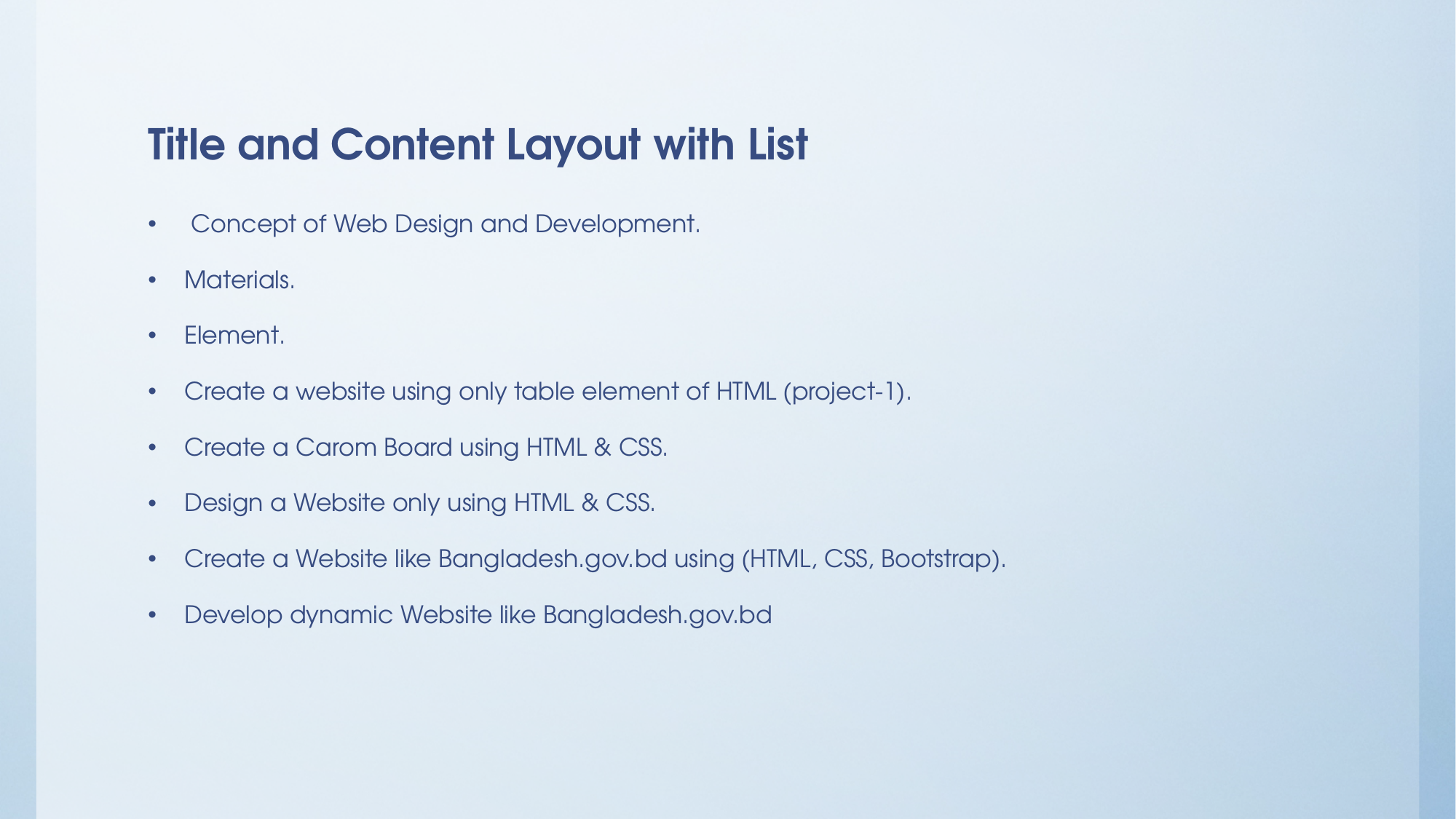

# Title and Content Layout with List
 Concept of Web Design and Development.
Materials.
Element.
Create a website using only table element of HTML (project-1).
Create a Carom Board using HTML & CSS.
Design a Website only using HTML & CSS.
Create a Website like Bangladesh.gov.bd using (HTML, CSS, Bootstrap).
Develop dynamic Website like Bangladesh.gov.bd